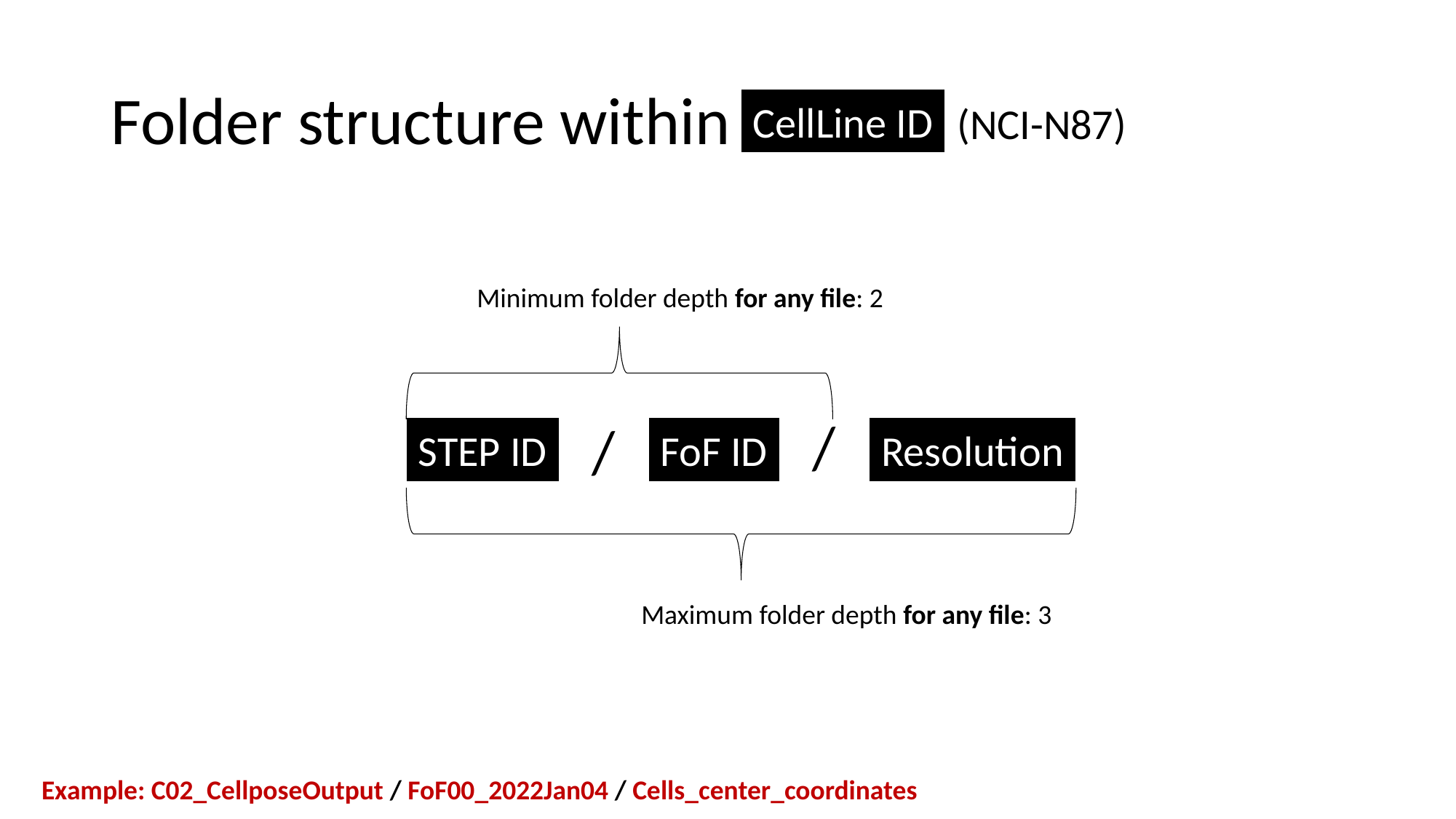

# Folder structure within
CellLine ID
(NCI-N87)

Minimum folder depth for any file: 2
/
/
STEP ID
FoF ID
Resolution
Maximum folder depth for any file: 3
Example: C02_CellposeOutput / FoF00_2022Jan04 / Cells_center_coordinates